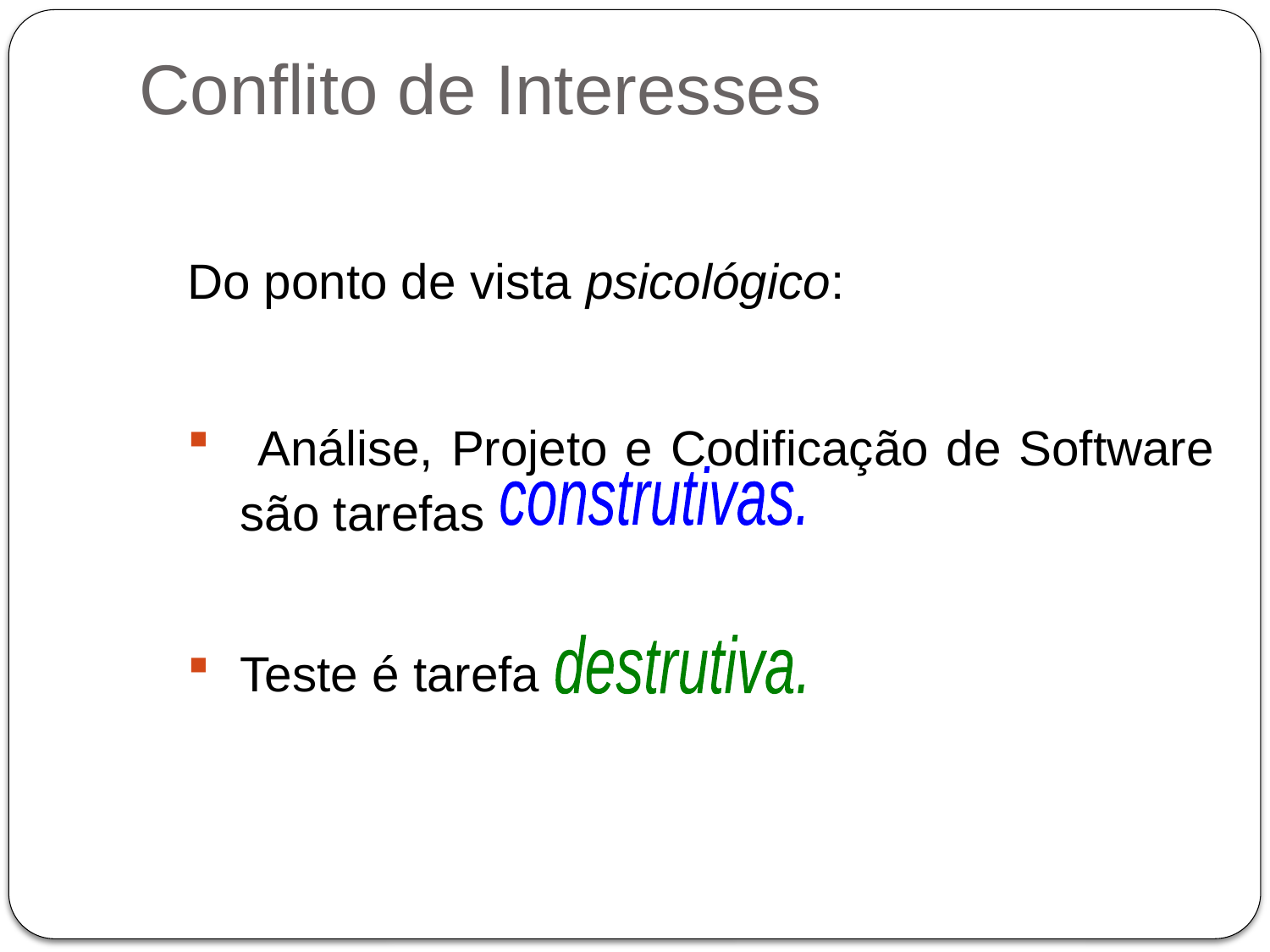

Conflito de Interesses
Do ponto de vista psicológico:

 Análise, Projeto e Codificação de Software são tarefas

Teste é tarefa
construtivas.
destrutiva.